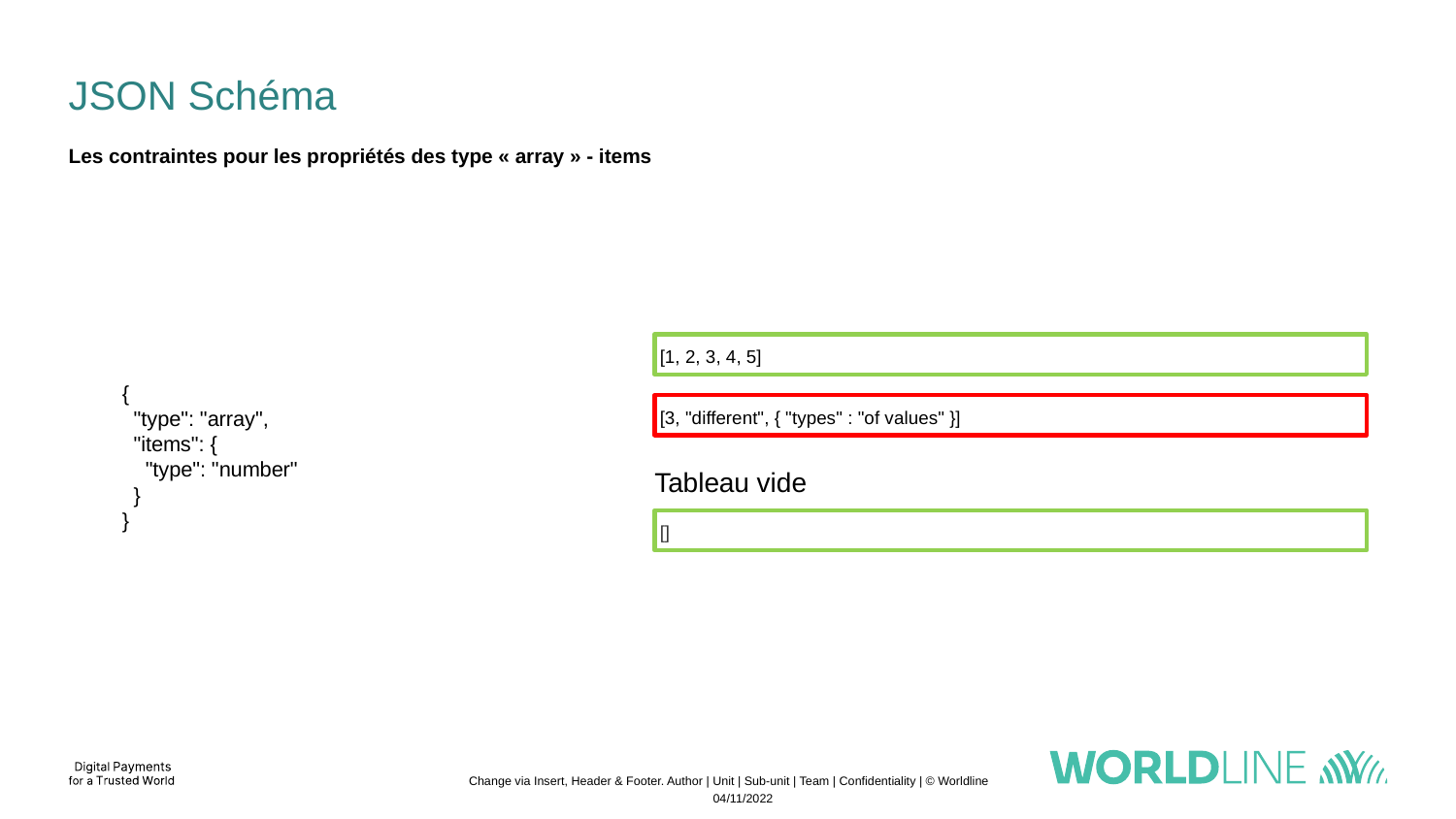

# JSON Schéma
Les contraintes pour les propriétés des type « array » - items
 [1, 2, 3, 4, 5]
{
  "type": "array",
  "items": {
    "type": "number"
  }
}
 [3, "different", { "types" : "of values" }]
Tableau vide
 []
Change via Insert, Header & Footer. Author | Unit | Sub-unit | Team | Confidentiality | © Worldline
04/11/2022